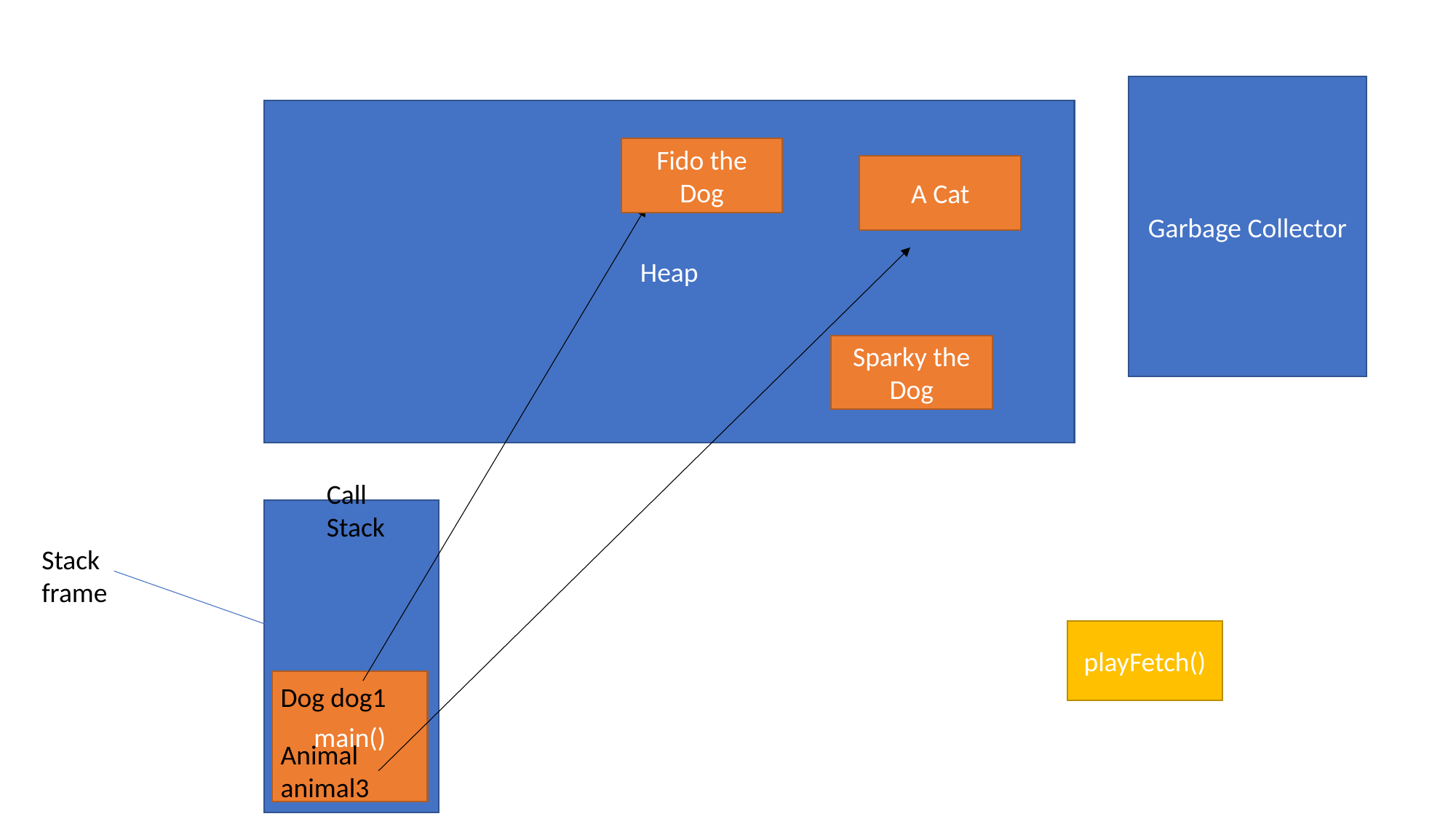

Garbage Collector
Heap
Fido the Dog
A Cat
Sparky the Dog
Sparky the Dog
Call Stack

Stack frame
playFetch()
main()
Dog dog1
Animal animal3